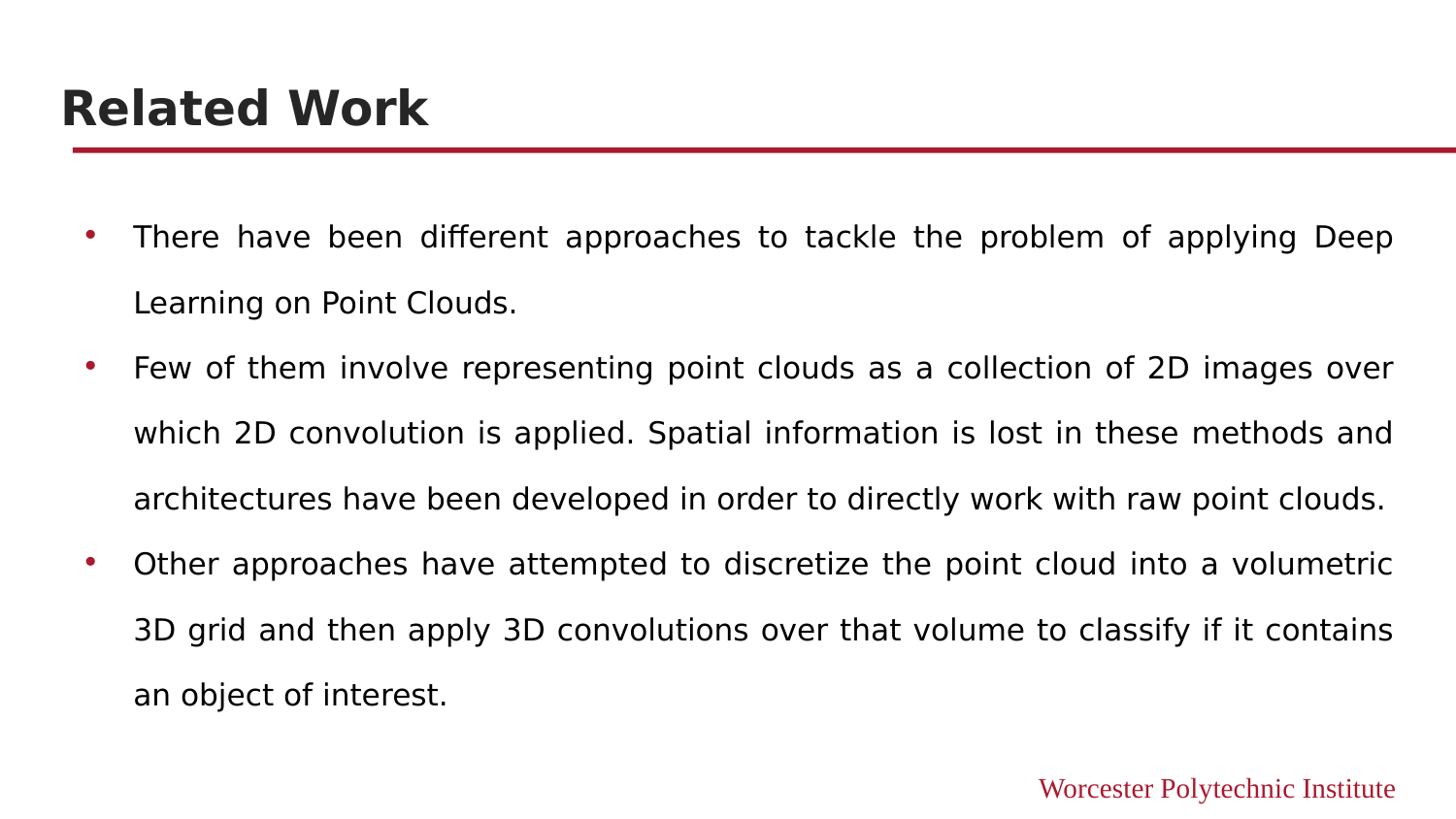

# Related Work
There have been different approaches to tackle the problem of applying Deep Learning on Point Clouds.
Few of them involve representing point clouds as a collection of 2D images over which 2D convolution is applied. Spatial information is lost in these methods and architectures have been developed in order to directly work with raw point clouds.
Other approaches have attempted to discretize the point cloud into a volumetric 3D grid and then apply 3D convolutions over that volume to classify if it contains an object of interest.